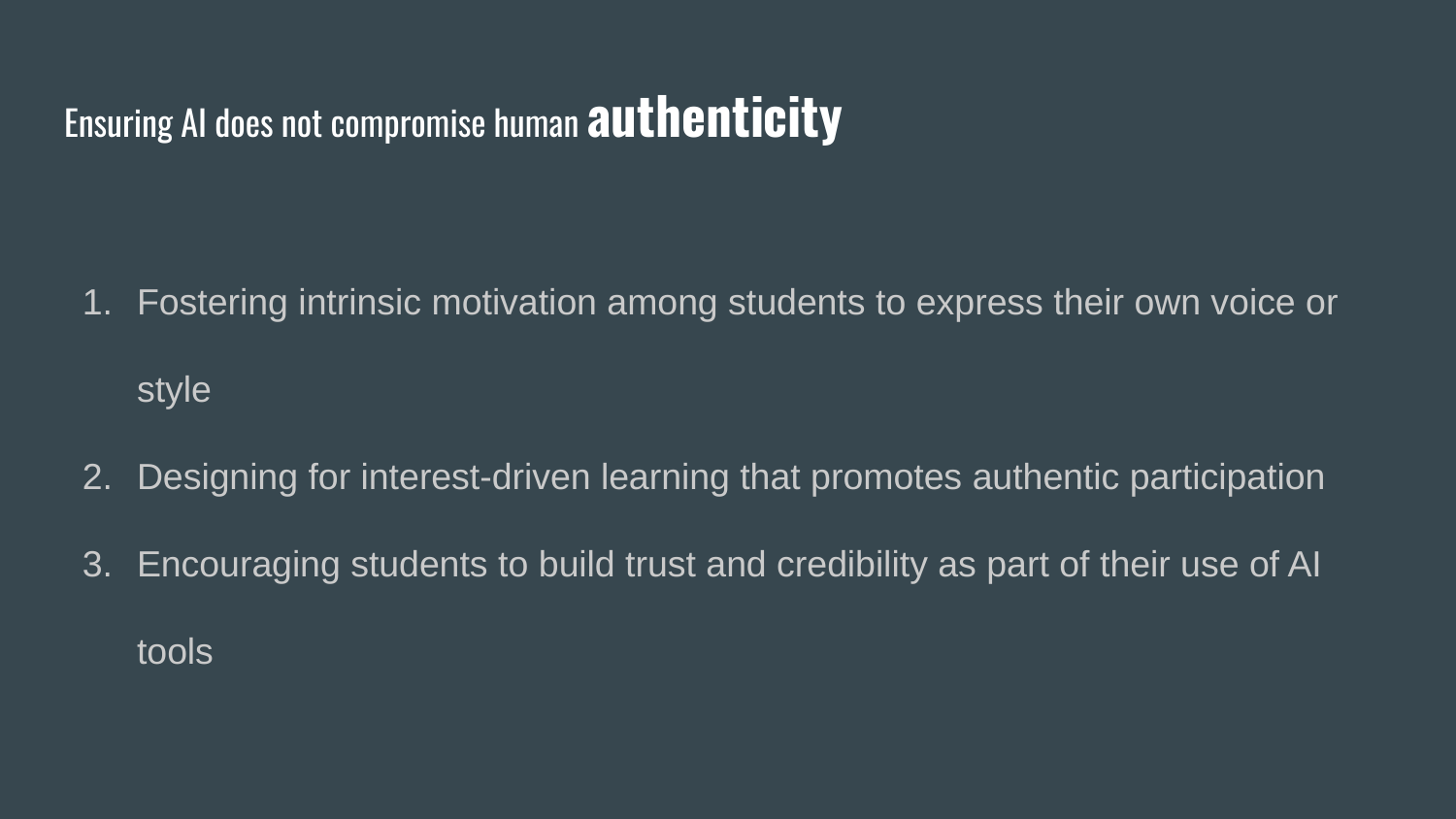

# Ensuring AI does not compromise human authenticity
Fostering intrinsic motivation among students to express their own voice or style
Designing for interest-driven learning that promotes authentic participation
Encouraging students to build trust and credibility as part of their use of AI tools